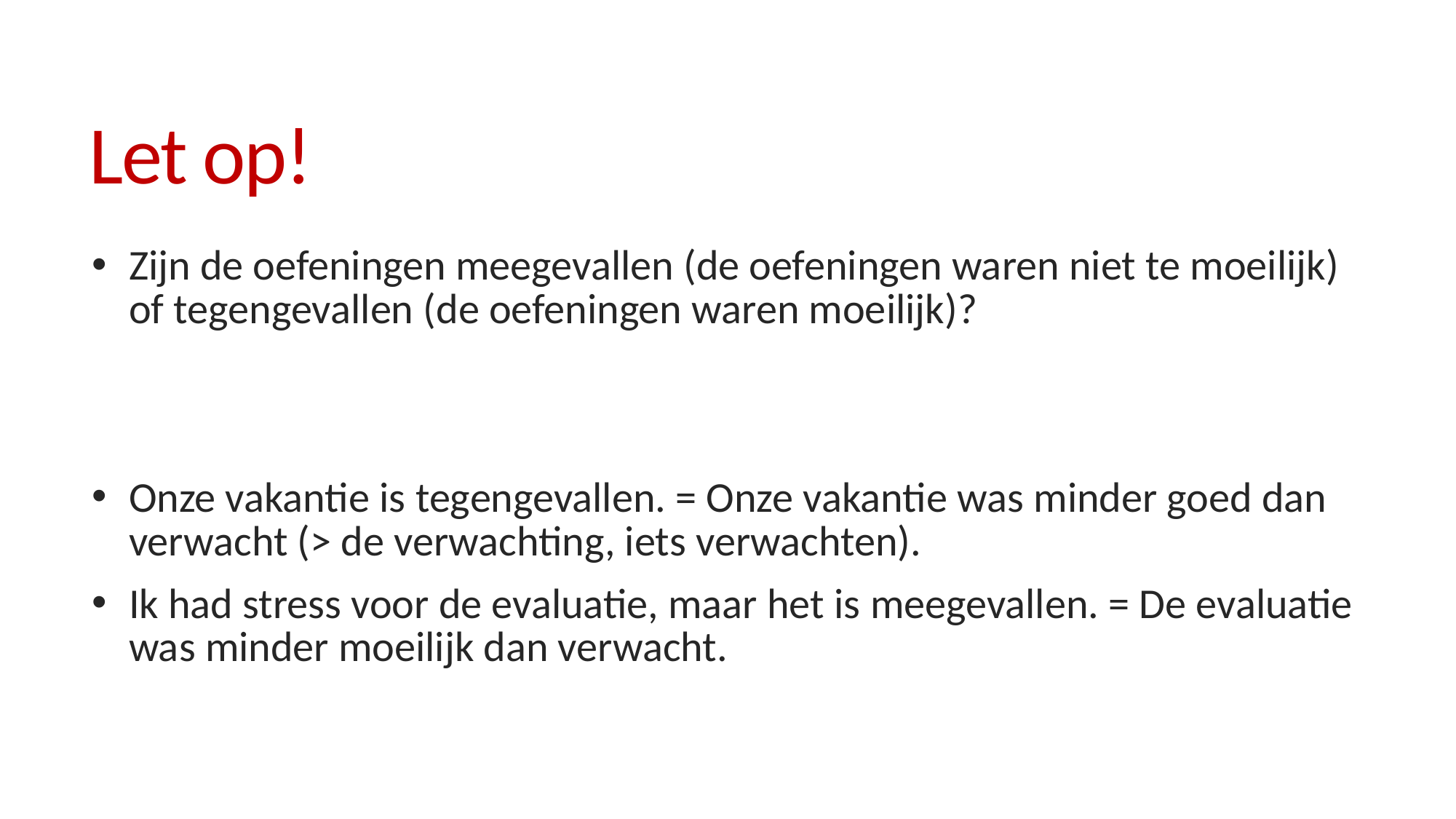

# Let op!
Zijn de oefeningen meegevallen (de oefeningen waren niet te moeilijk) of tegengevallen (de oefeningen waren moeilijk)?

Onze vakantie is tegengevallen. = Onze vakantie was minder goed dan verwacht (> de verwachting, iets verwachten).
Ik had stress voor de evaluatie, maar het is meegevallen. = De evaluatie was minder moeilijk dan verwacht.